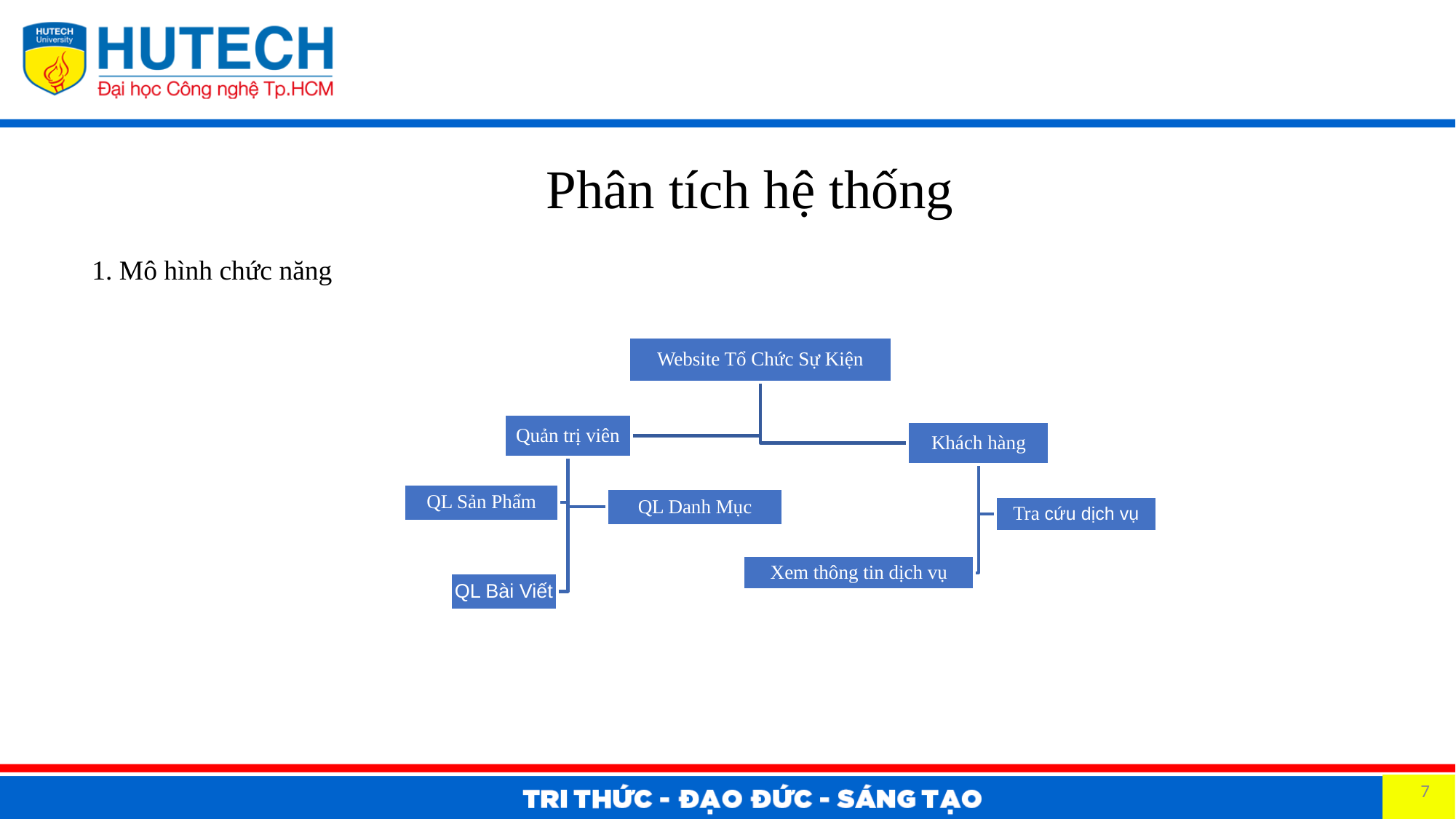

Phân tích hệ thống
1. Mô hình chức năng
Website Tổ Chức Sự Kiện
Quản trị viên
QL Sản Phẩm
QL Danh Mục
QL Bài Viết
Khách hàng
Tra cứu dịch vụ
Xem thông tin dịch vụ
7